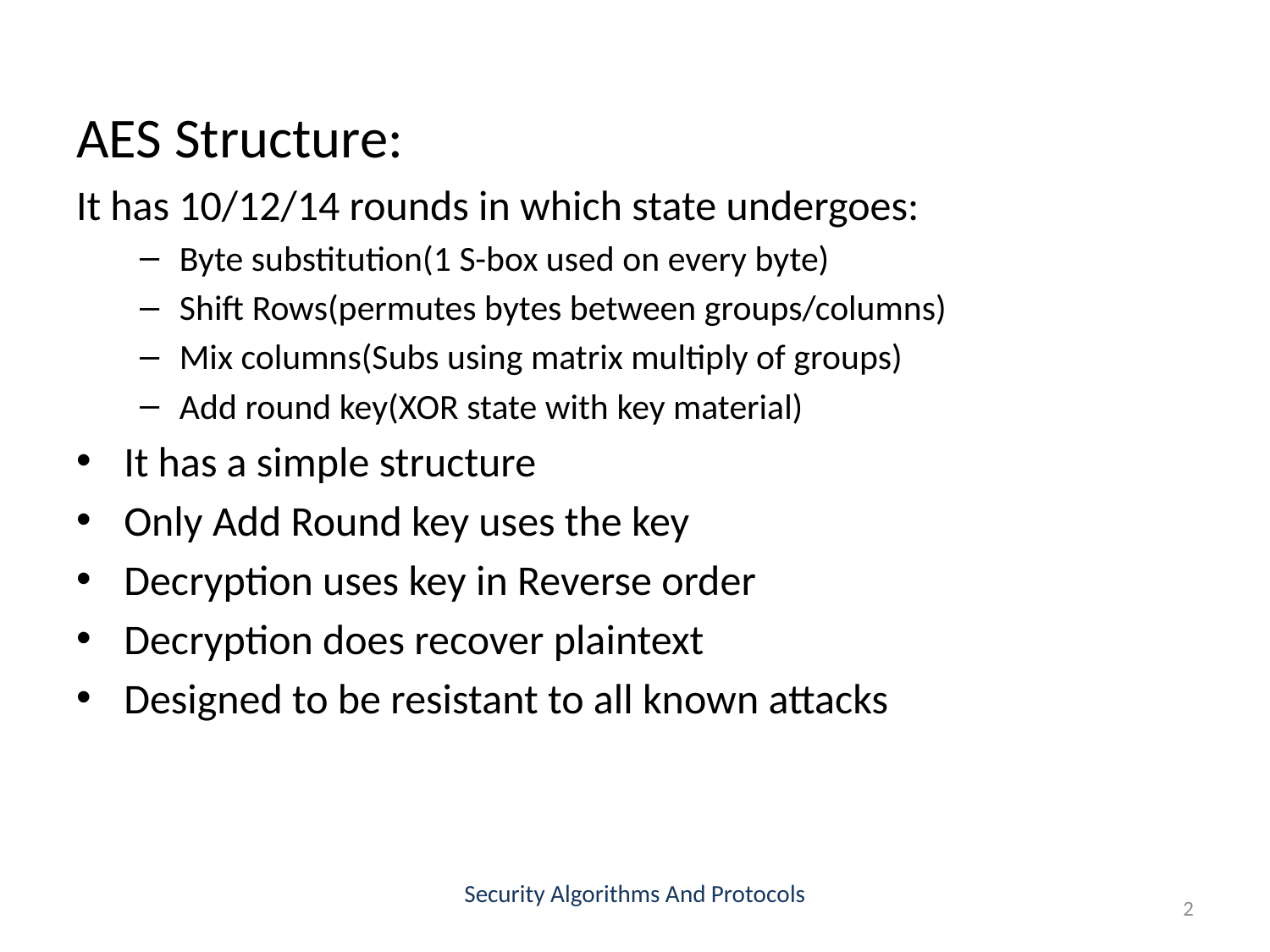

AES Structure:
It has 10/12/14 rounds in which state undergoes:
Byte substitution(1 S-box used on every byte)
Shift Rows(permutes bytes between groups/columns)
Mix columns(Subs using matrix multiply of groups)
Add round key(XOR state with key material)
It has a simple structure
Only Add Round key uses the key
Decryption uses key in Reverse order
Decryption does recover plaintext
Designed to be resistant to all known attacks

Security Algorithms And Protocols

2